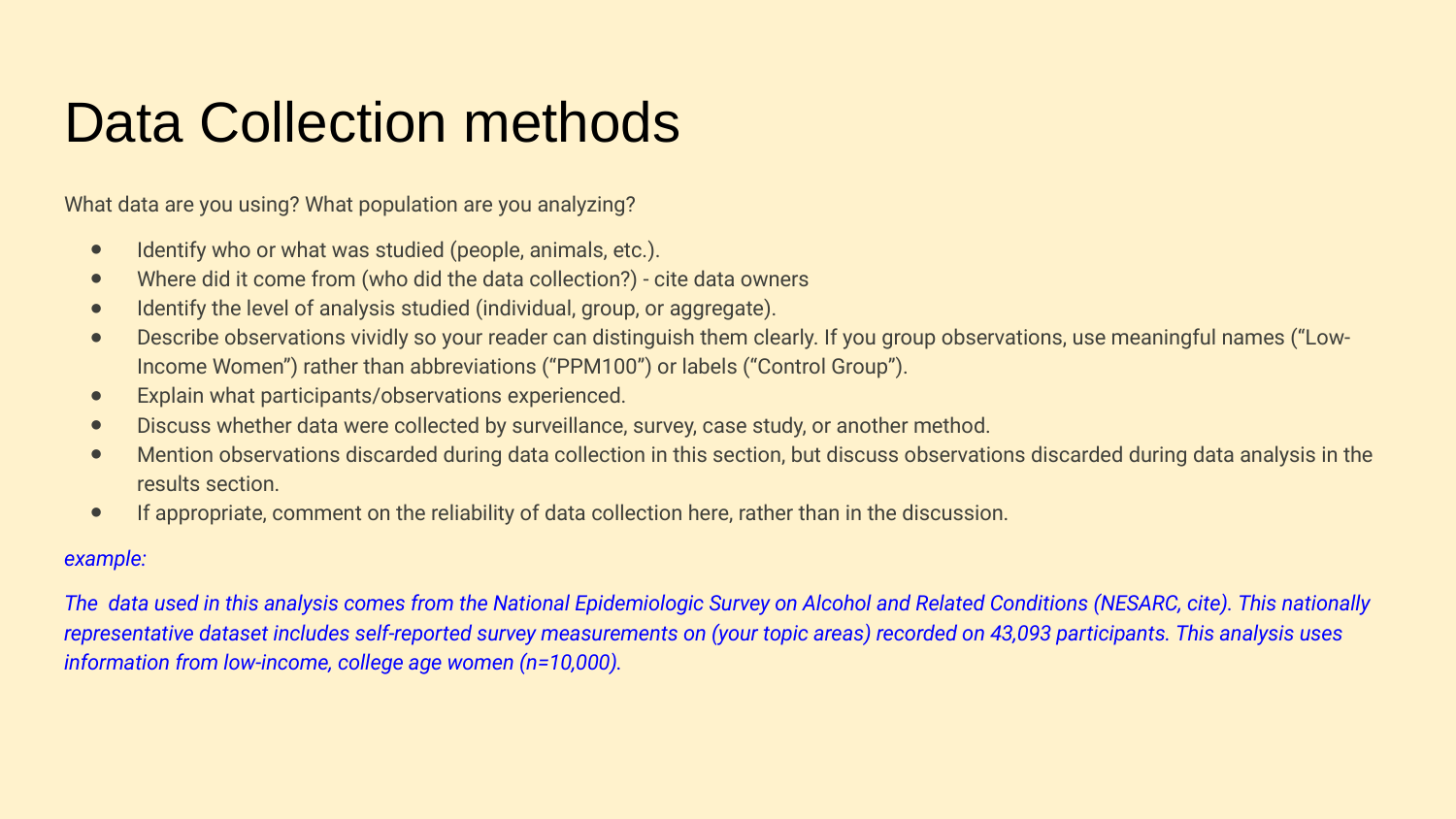

# Data Collection methods
What data are you using? What population are you analyzing?
Identify who or what was studied (people, animals, etc.).
Where did it come from (who did the data collection?) - cite data owners
Identify the level of analysis studied (individual, group, or aggregate).
Describe observations vividly so your reader can distinguish them clearly. If you group observations, use meaningful names (“Low-Income Women”) rather than abbreviations (“PPM100”) or labels (“Control Group”).
Explain what participants/observations experienced.
Discuss whether data were collected by surveillance, survey, case study, or another method.
Mention observations discarded during data collection in this section, but discuss observations discarded during data analysis in the results section.
If appropriate, comment on the reliability of data collection here, rather than in the discussion.
example:
The  data used in this analysis comes from the National Epidemiologic Survey on Alcohol and Related Conditions (NESARC, cite). This nationally representative dataset includes self-reported survey measurements on (your topic areas) recorded on 43,093 participants. This analysis uses information from low-income, college age women (n=10,000).